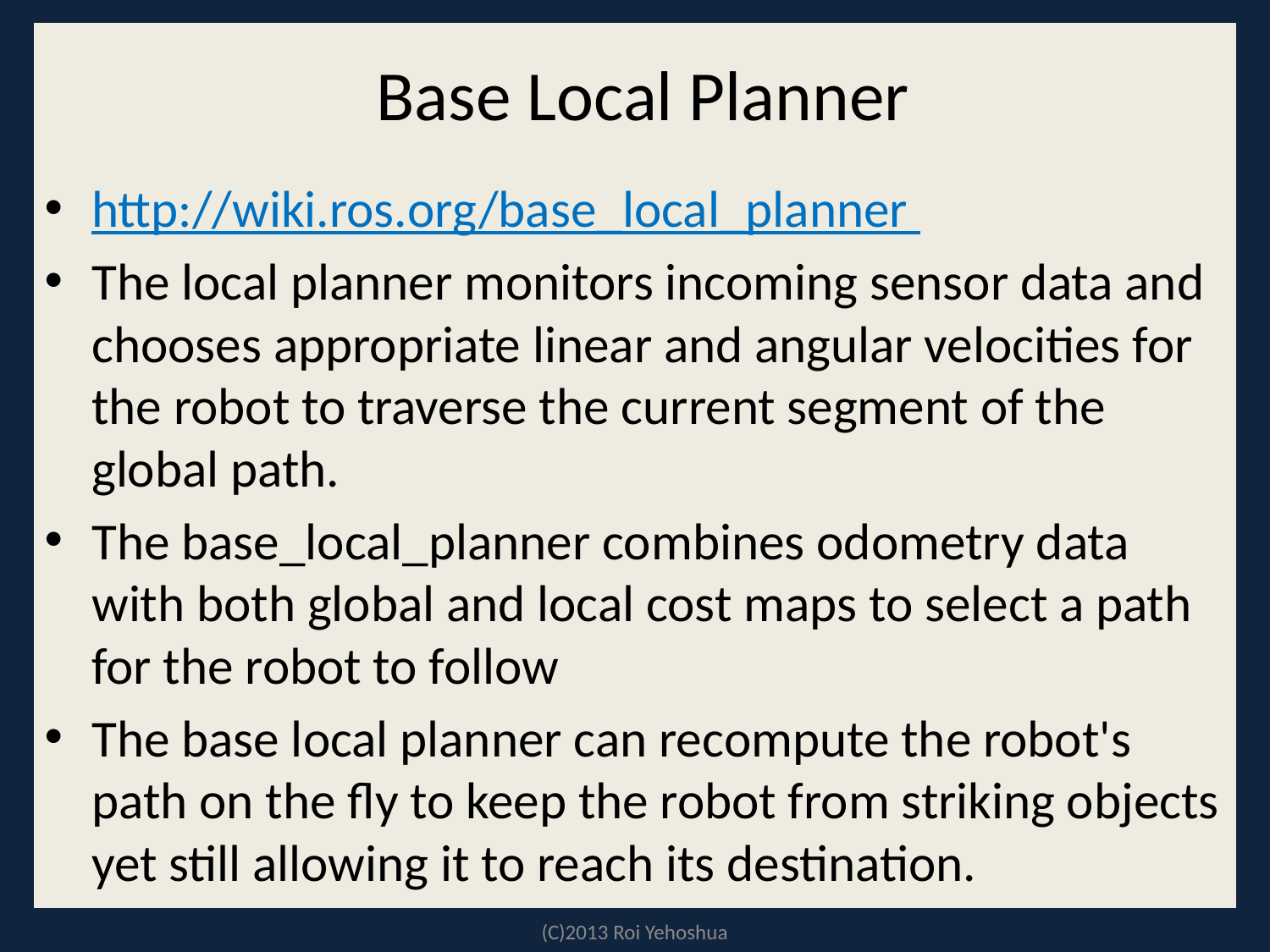

# Base Local Planner
http://wiki.ros.org/base_local_planner
The local planner monitors incoming sensor data and chooses appropriate linear and angular velocities for the robot to traverse the current segment of the global path.
The base_local_planner combines odometry data with both global and local cost maps to select a path for the robot to follow
The base local planner can recompute the robot's path on the fly to keep the robot from striking objects yet still allowing it to reach its destination.

(C)2013 Roi Yehoshua